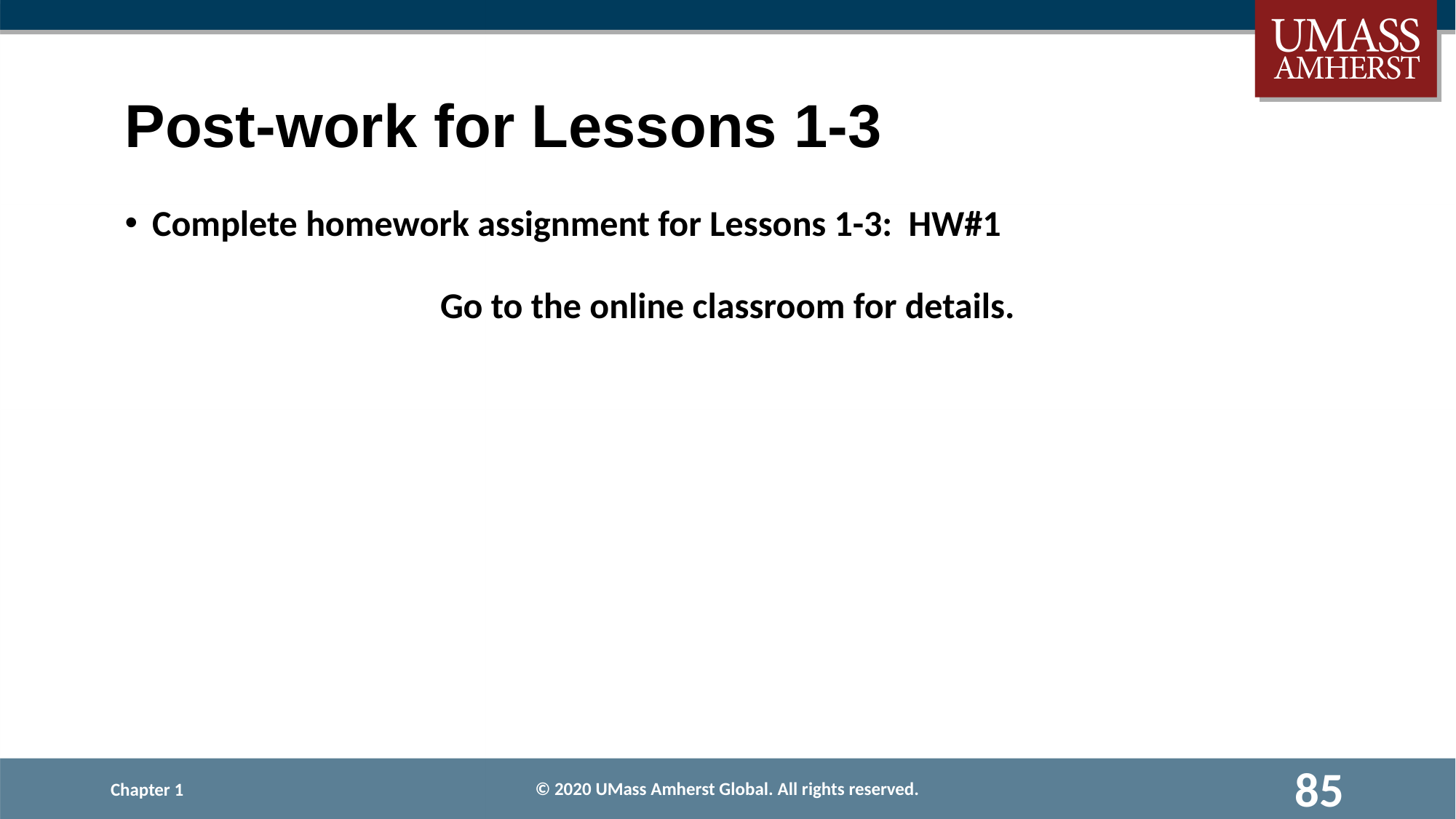

# Post-work for Lessons 1-3
Complete homework assignment for Lessons 1-3:  HW#1

Go to the online classroom for details.
85
© 2020 UMass Amherst Global. All rights reserved.
Chapter 1